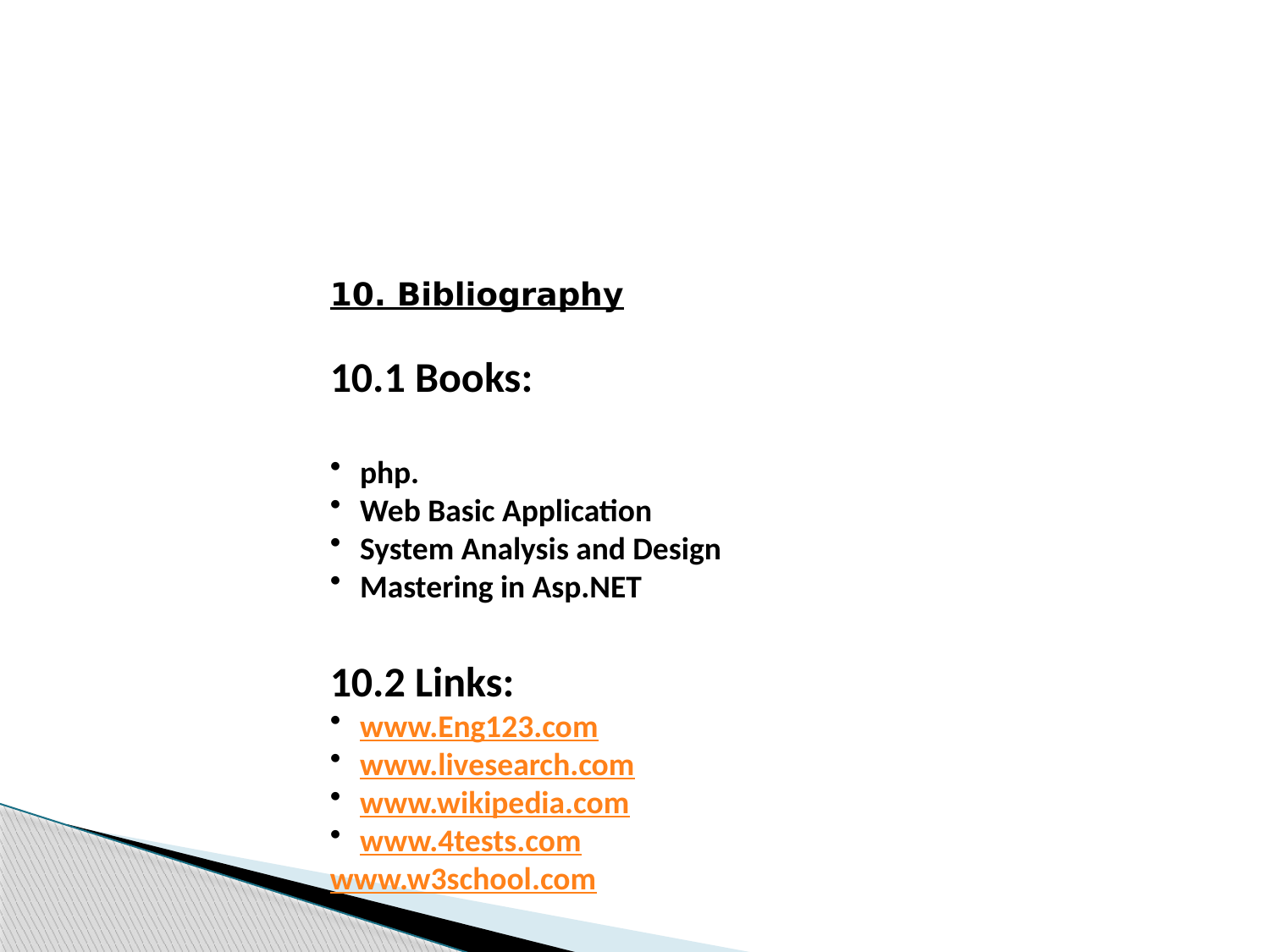

10. Bibliography

10.1 Books:

php.
Web Basic Application
System Analysis and Design
Mastering in Asp.NET

10.2 Links:
www.Eng123.com
www.livesearch.com
www.wikipedia.com
www.4tests.com
www.w3school.com